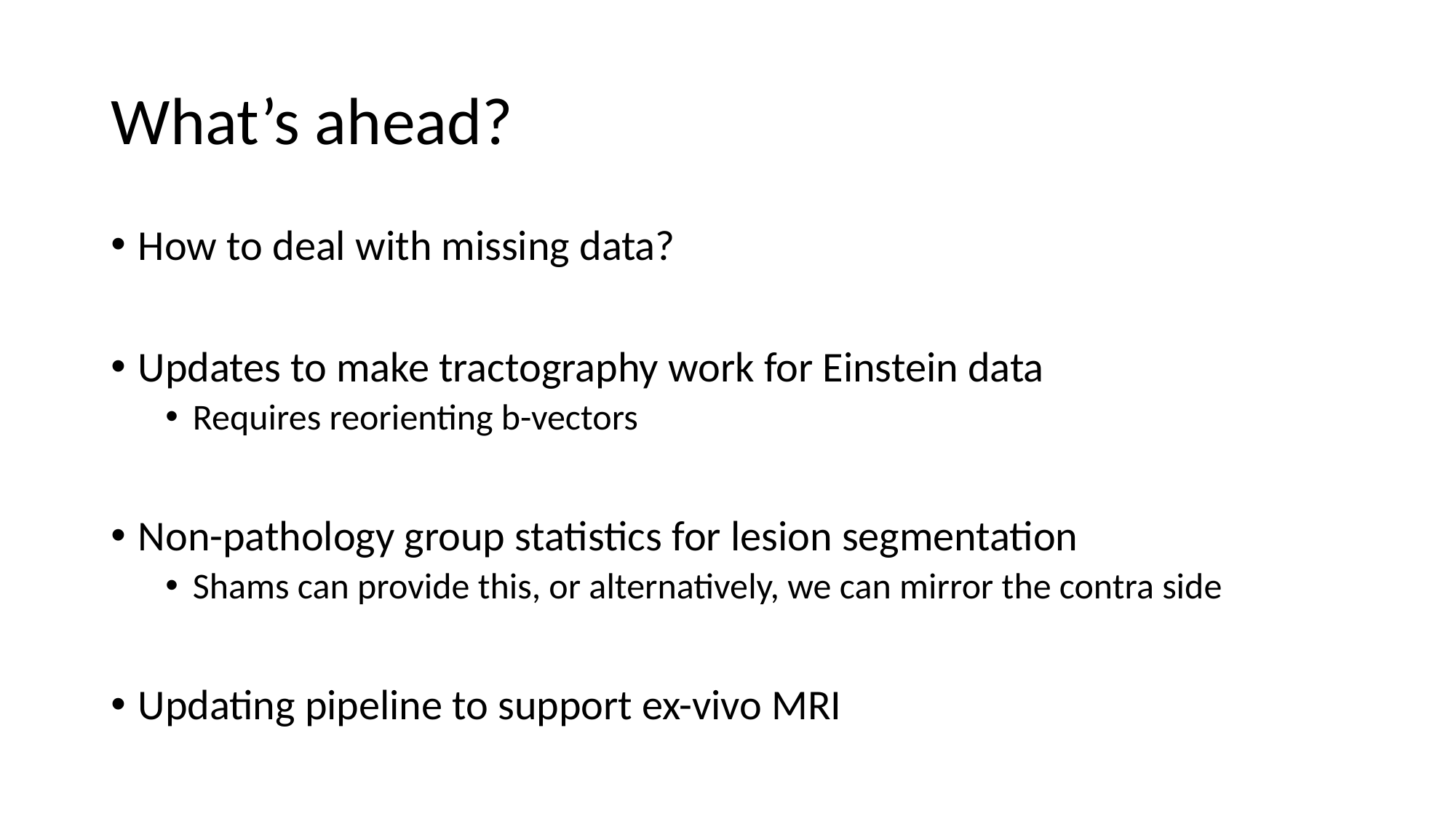

# What’s ahead?
How to deal with missing data?

Updates to make tractography work for Einstein data
Requires reorienting b-vectors

Non-pathology group statistics for lesion segmentation
Shams can provide this, or alternatively, we can mirror the contra side

Updating pipeline to support ex-vivo MRI